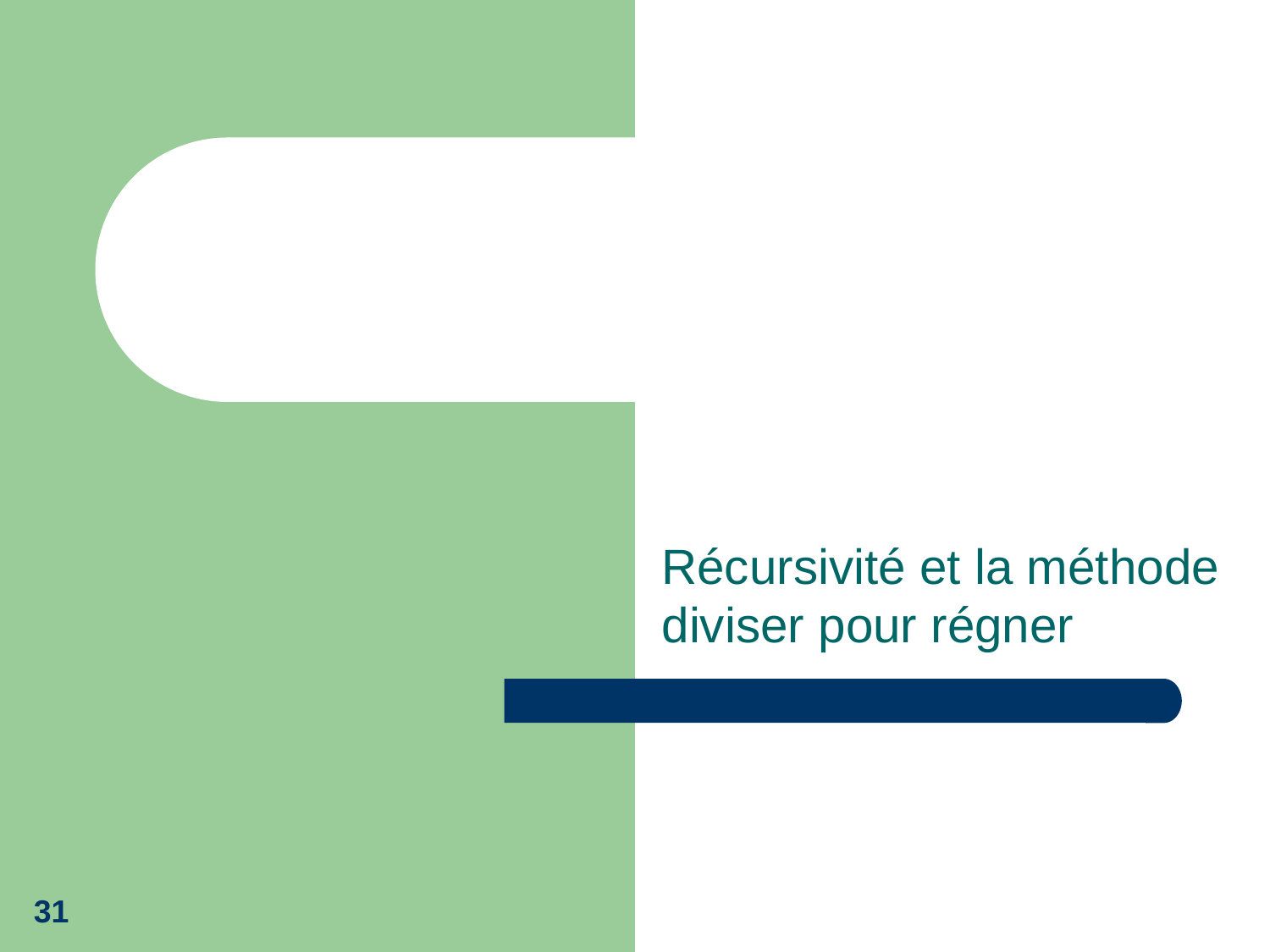

#
Récursivité et la méthode diviser pour régner
31